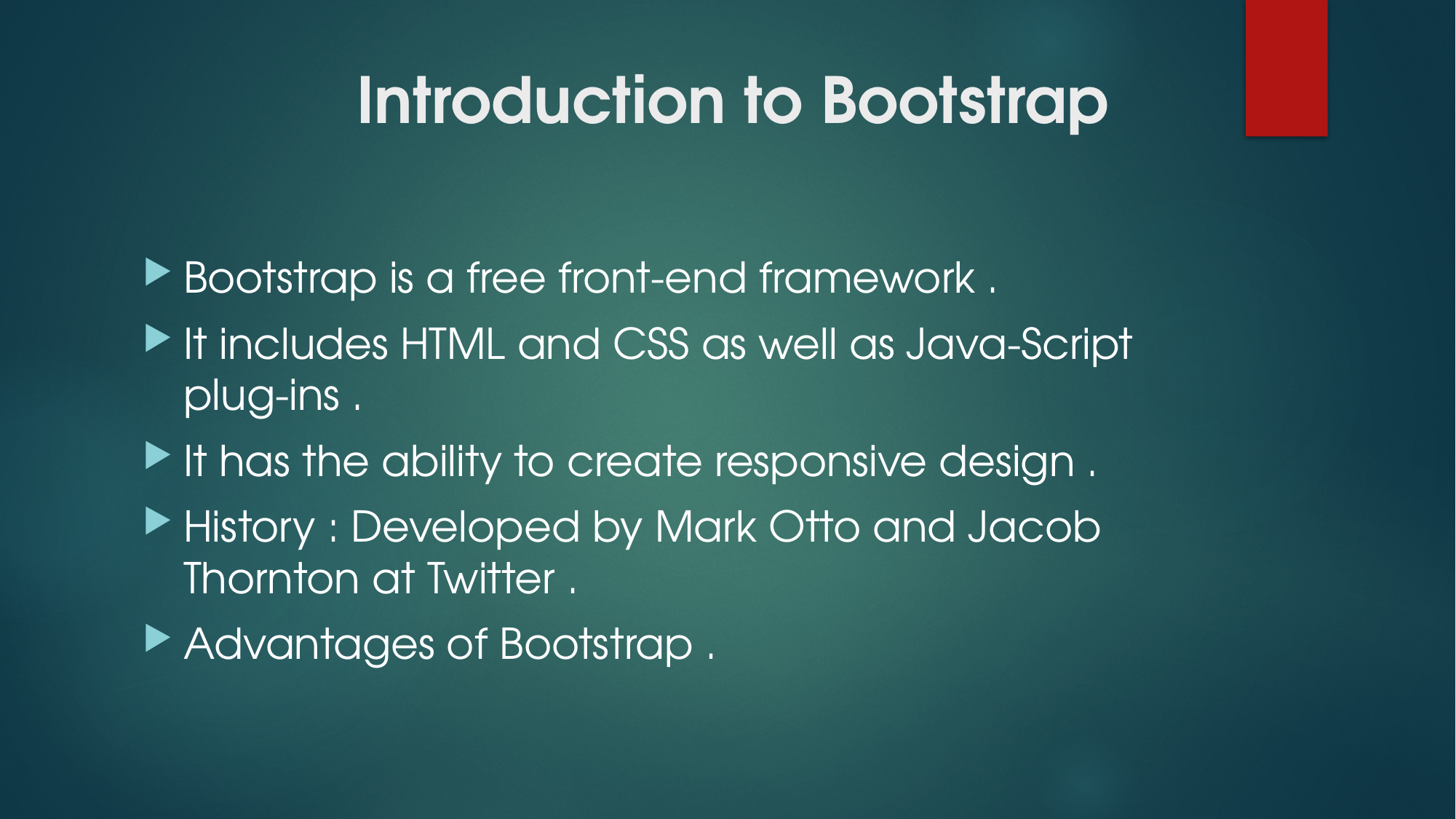

# Introduction to Bootstrap
Bootstrap is a free front-end framework .
It includes HTML and CSS as well as Java-Script  plug-ins .
It has the ability to create responsive design .
History : Developed by Mark Otto and Jacob Thornton at Twitter .
Advantages of Bootstrap .